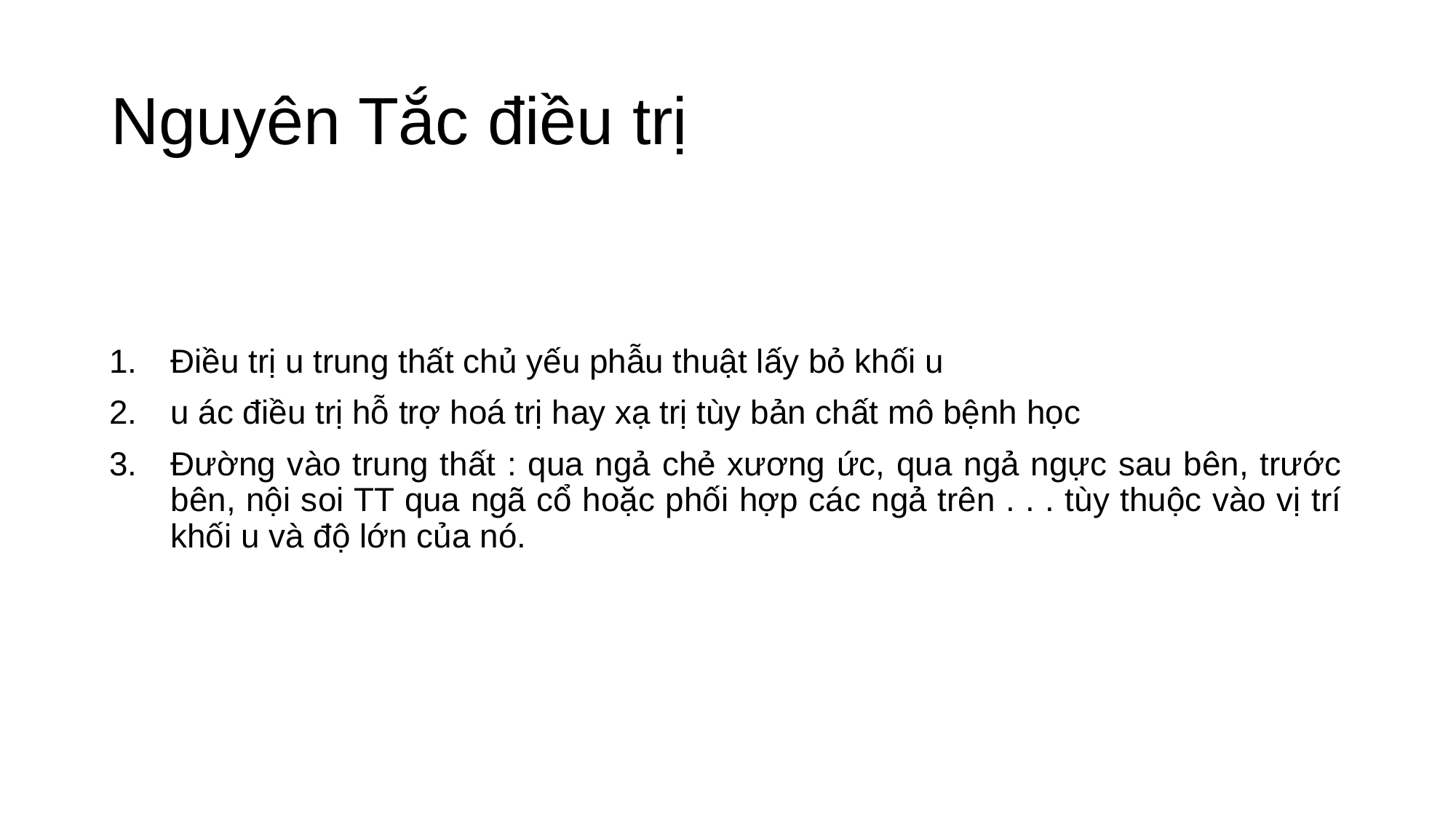

# Nguyên Tắc điều trị
Điều trị u trung thất chủ yếu phẫu thuật lấy bỏ khối u
u ác điều trị hỗ trợ hoá trị hay xạ trị tùy bản chất mô bệnh học
Đường vào trung thất : qua ngả chẻ xương ức, qua ngả ngực sau bên, trước bên, nội soi TT qua ngã cổ hoặc phối hợp các ngả trên . . . tùy thuộc vào vị trí khối u và độ lớn của nó.